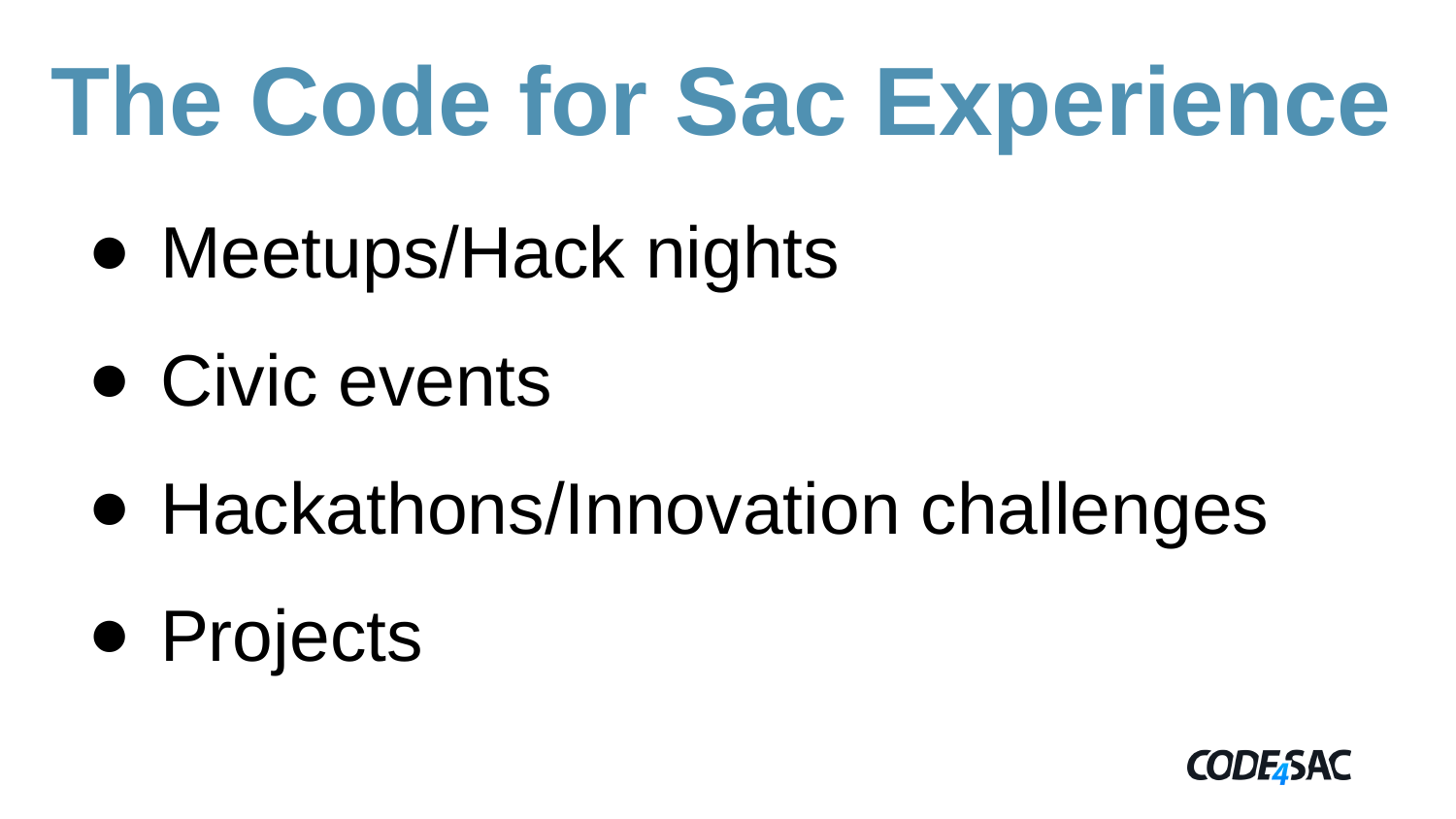

# The Code for Sac Experience
Meetups/Hack nights
Civic events
Hackathons/Innovation challenges
Projects